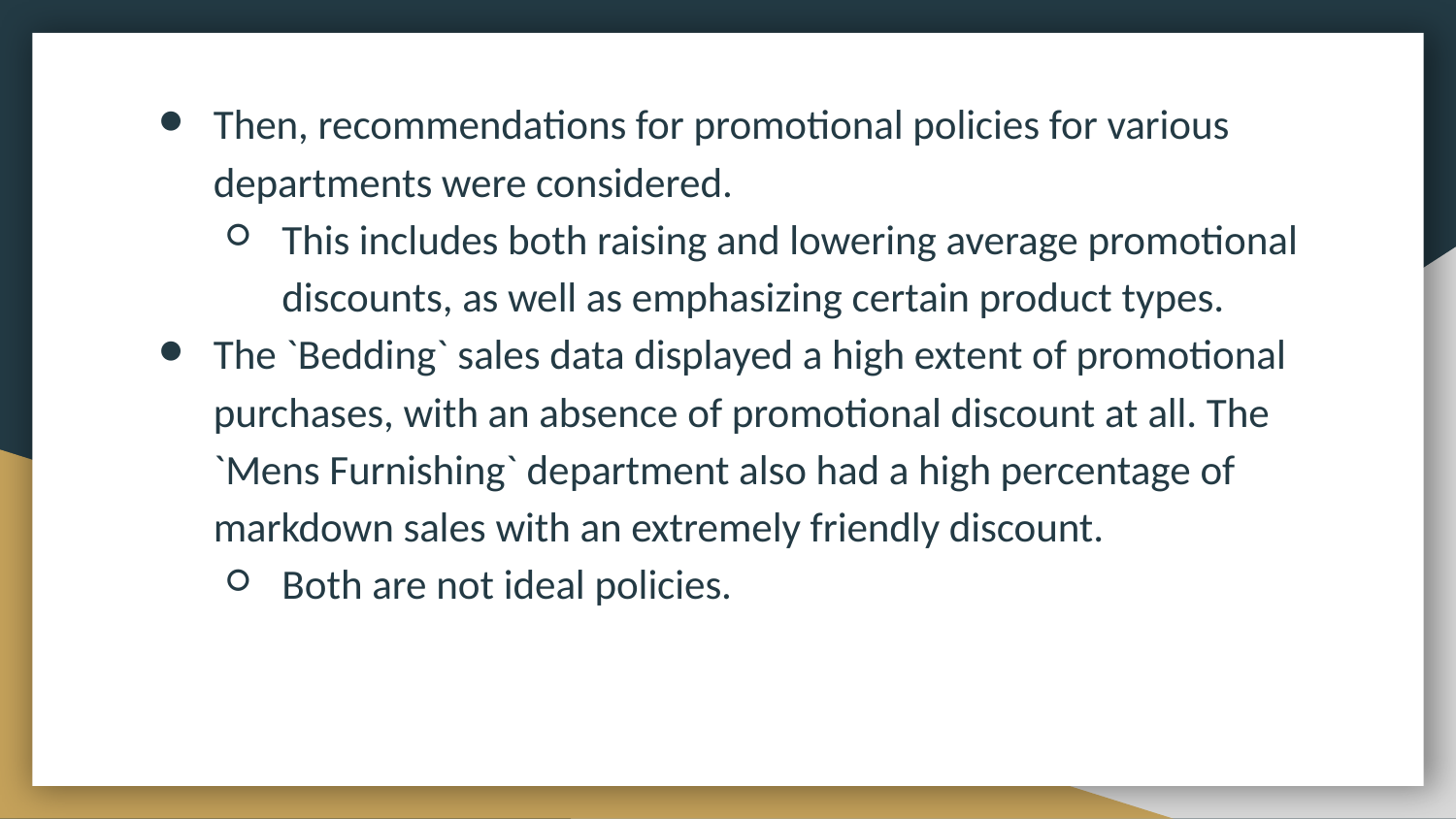

Then, recommendations for promotional policies for various departments were considered.
This includes both raising and lowering average promotional discounts, as well as emphasizing certain product types.
The `Bedding` sales data displayed a high extent of promotional purchases, with an absence of promotional discount at all. The `Mens Furnishing` department also had a high percentage of markdown sales with an extremely friendly discount.
Both are not ideal policies.